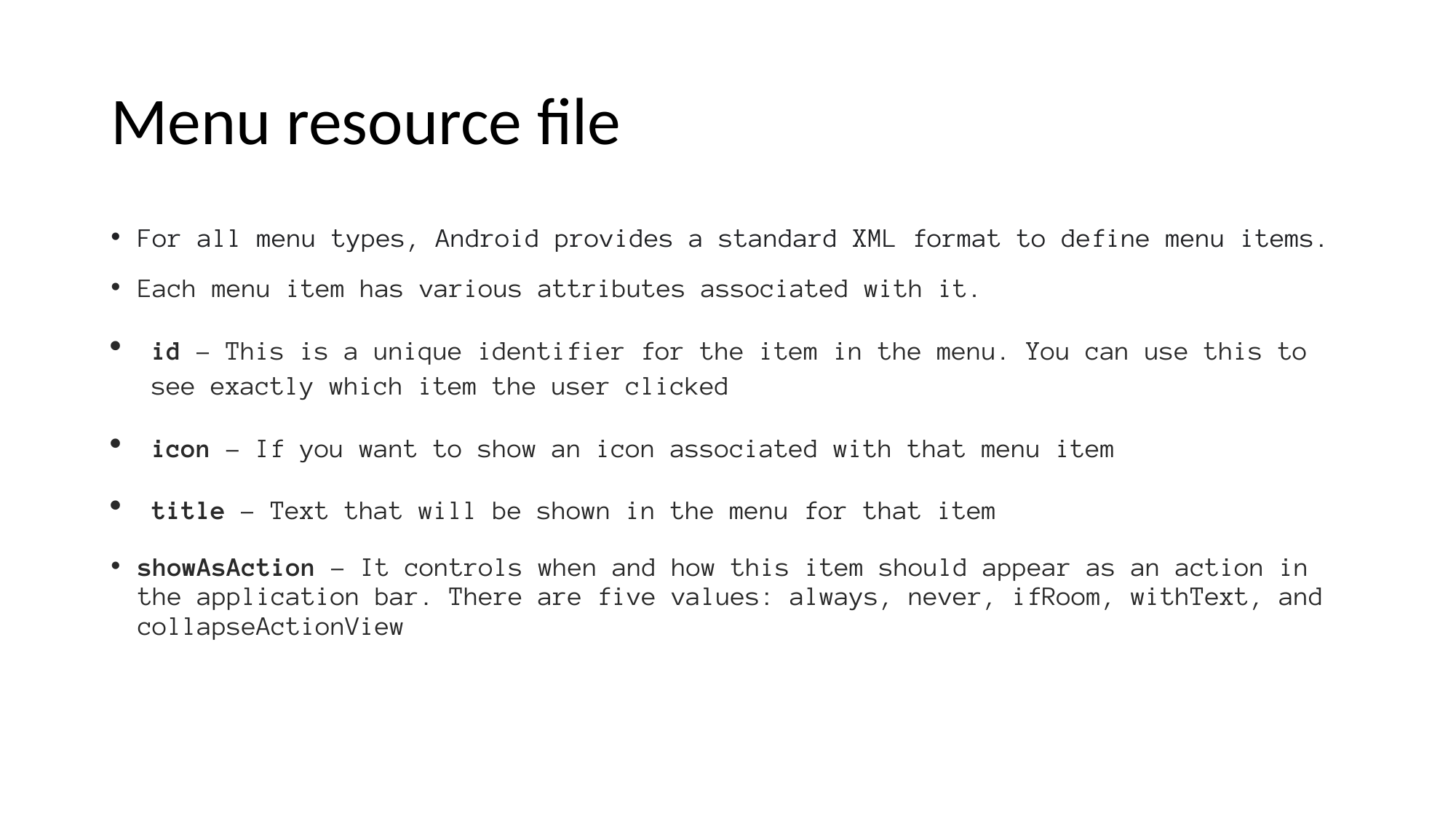

# Menu resource file
For all menu types, Android provides a standard XML format to define menu items.
Each menu item has various attributes associated with it.
id - This is a unique identifier for the item in the menu. You can use this to see exactly which item the user clicked
icon - If you want to show an icon associated with that menu item
title - Text that will be shown in the menu for that item
showAsAction - It controls when and how this item should appear as an action in the application bar. There are five values: always, never, ifRoom, withText, and collapseActionView